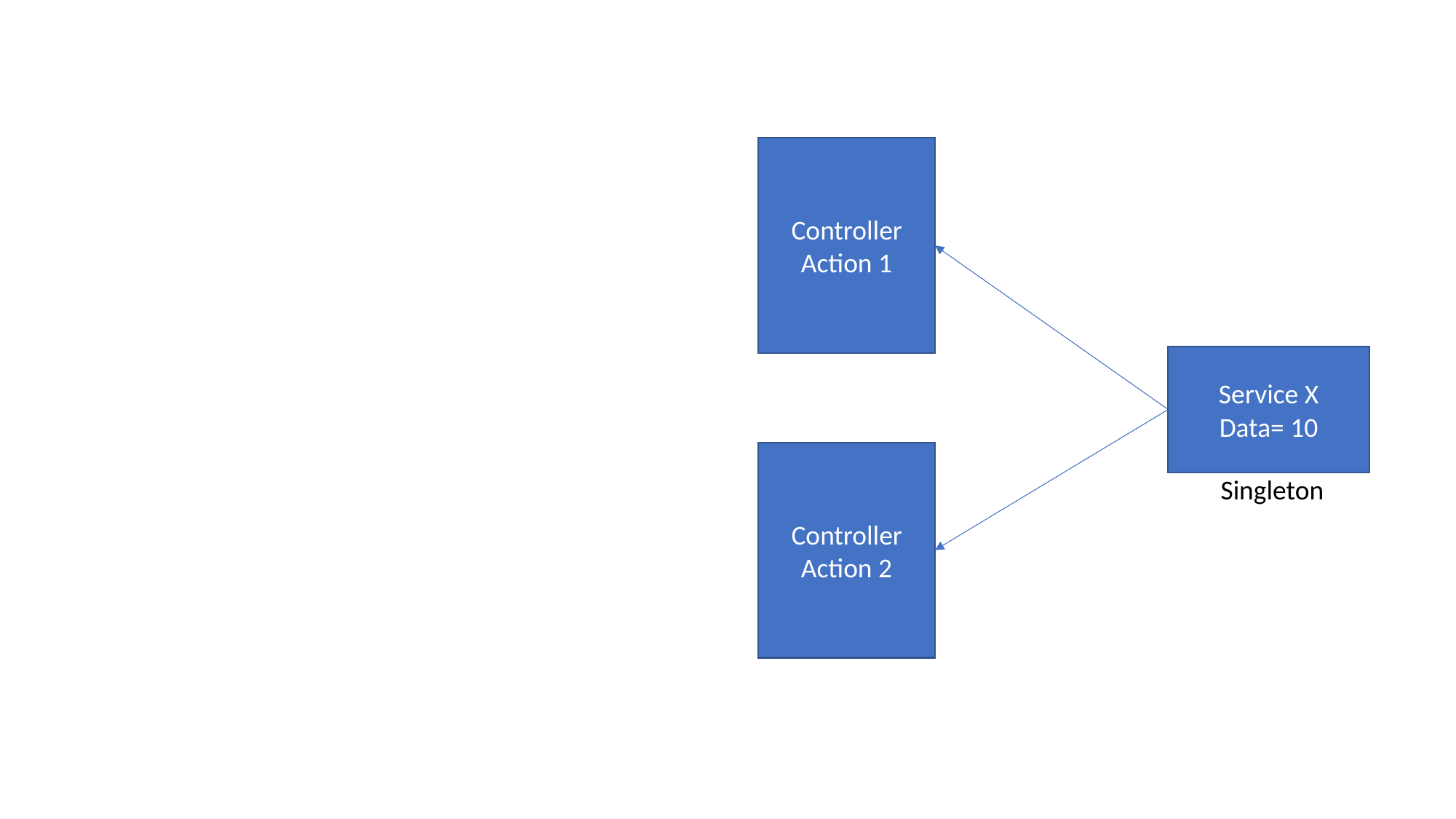

Controller Action 1
Service X
Data= 10
Controller Action 2
Singleton